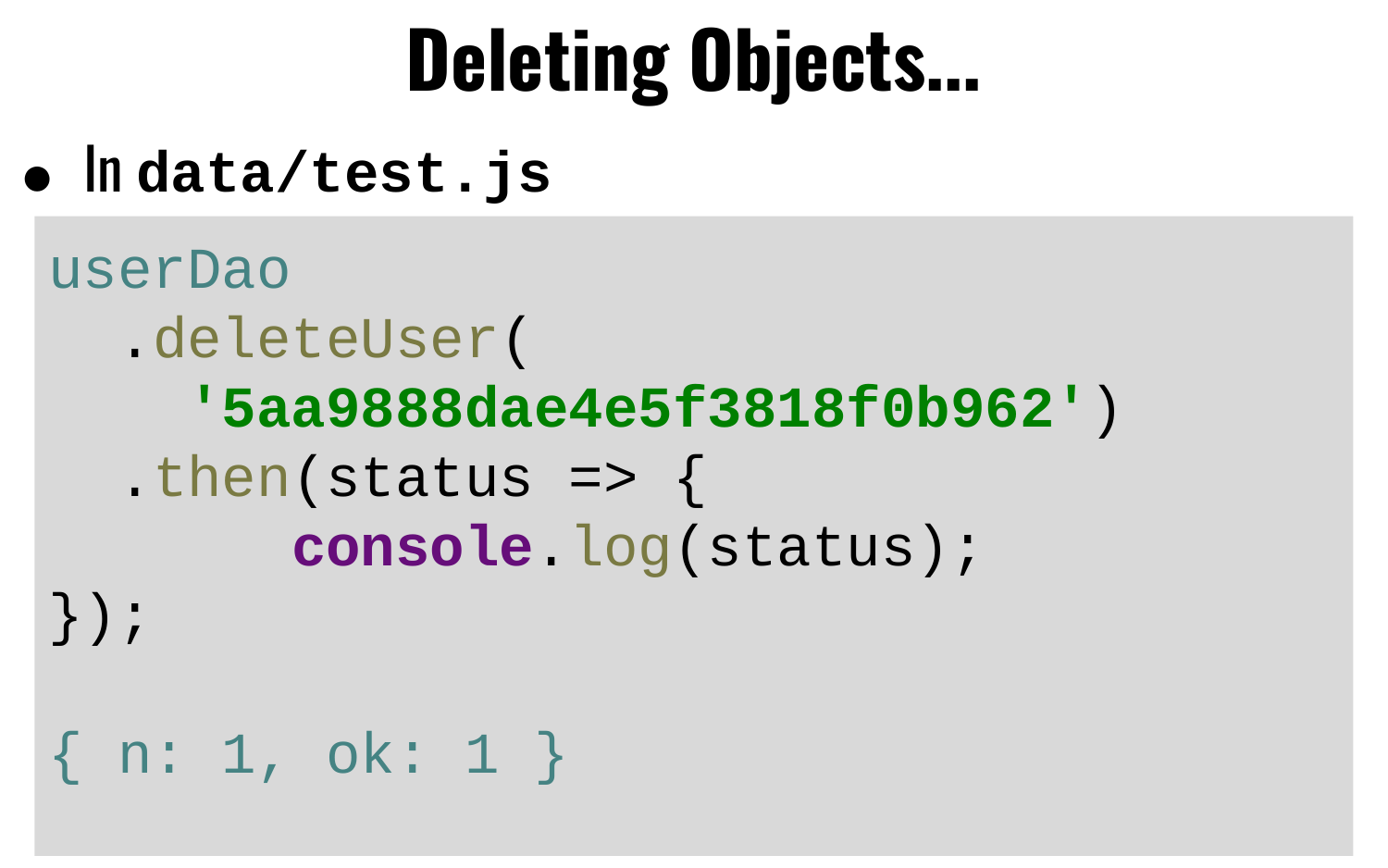

# Deleting Objects...
In data/test.js
userDao
  .deleteUser(
    '5aa9888dae4e5f3818f0b962')
  .then(status => {
       console.log(status);
});

{ n: 1, ok: 1 }